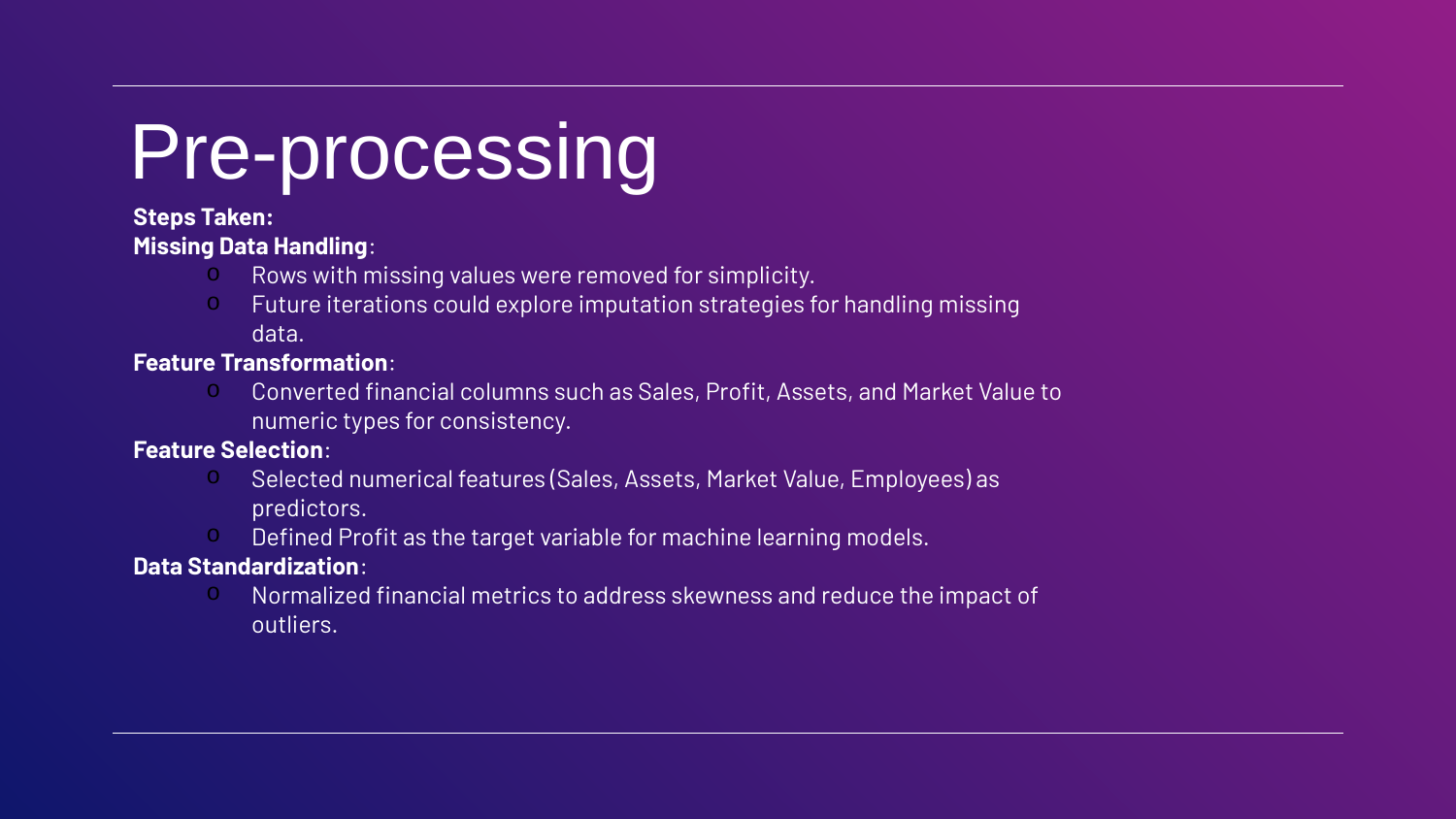

# Pre-processing

Steps Taken:
Missing Data Handling:
Rows with missing values were removed for simplicity.
Future iterations could explore imputation strategies for handling missing data.
Feature Transformation:
Converted financial columns such as Sales, Profit, Assets, and Market Value to numeric types for consistency.
Feature Selection:
Selected numerical features (Sales, Assets, Market Value, Employees) as predictors.
Defined Profit as the target variable for machine learning models.
Data Standardization:
Normalized financial metrics to address skewness and reduce the impact of outliers.